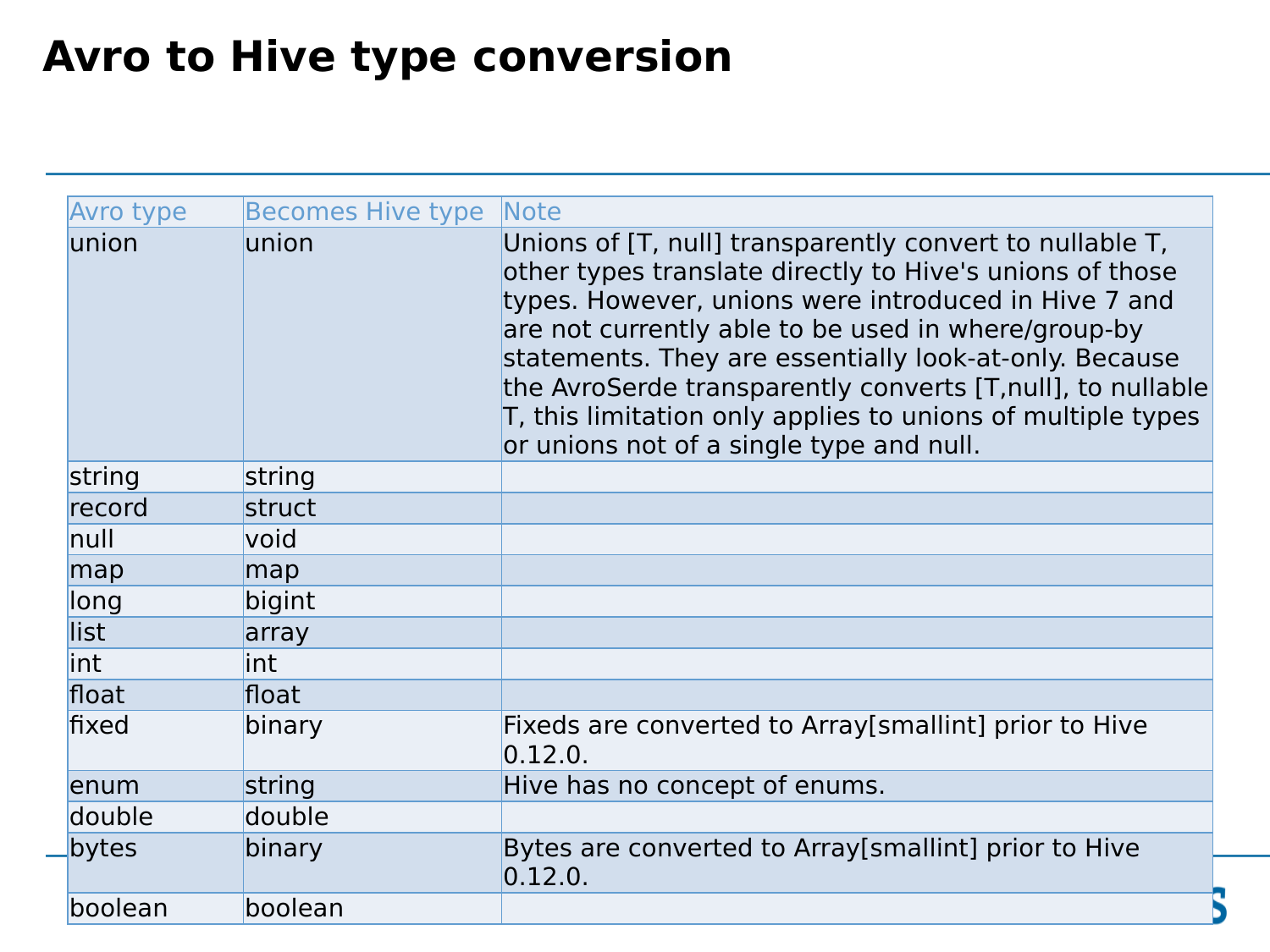

# Avro to Hive type conversion
| Avro type | Becomes Hive type | Note |
| --- | --- | --- |
| union | union | Unions of [T, null] transparently convert to nullable T, other types translate directly to Hive's unions of those types. However, unions were introduced in Hive 7 and are not currently able to be used in where/group-by statements. They are essentially look-at-only. Because the AvroSerde transparently converts [T,null], to nullable T, this limitation only applies to unions of multiple types or unions not of a single type and null. |
| string | string |  |
| record | struct |  |
| null | void |  |
| map | map |  |
| long | bigint |  |
| list | array |  |
| int | int |  |
| float | float |  |
| fixed | binary | Fixeds are converted to Array[smallint] prior to Hive 0.12.0. |
| enum | string | Hive has no concept of enums. |
| double | double |  |
| bytes | binary | Bytes are converted to Array[smallint] prior to Hive 0.12.0. |
| boolean | boolean |  |